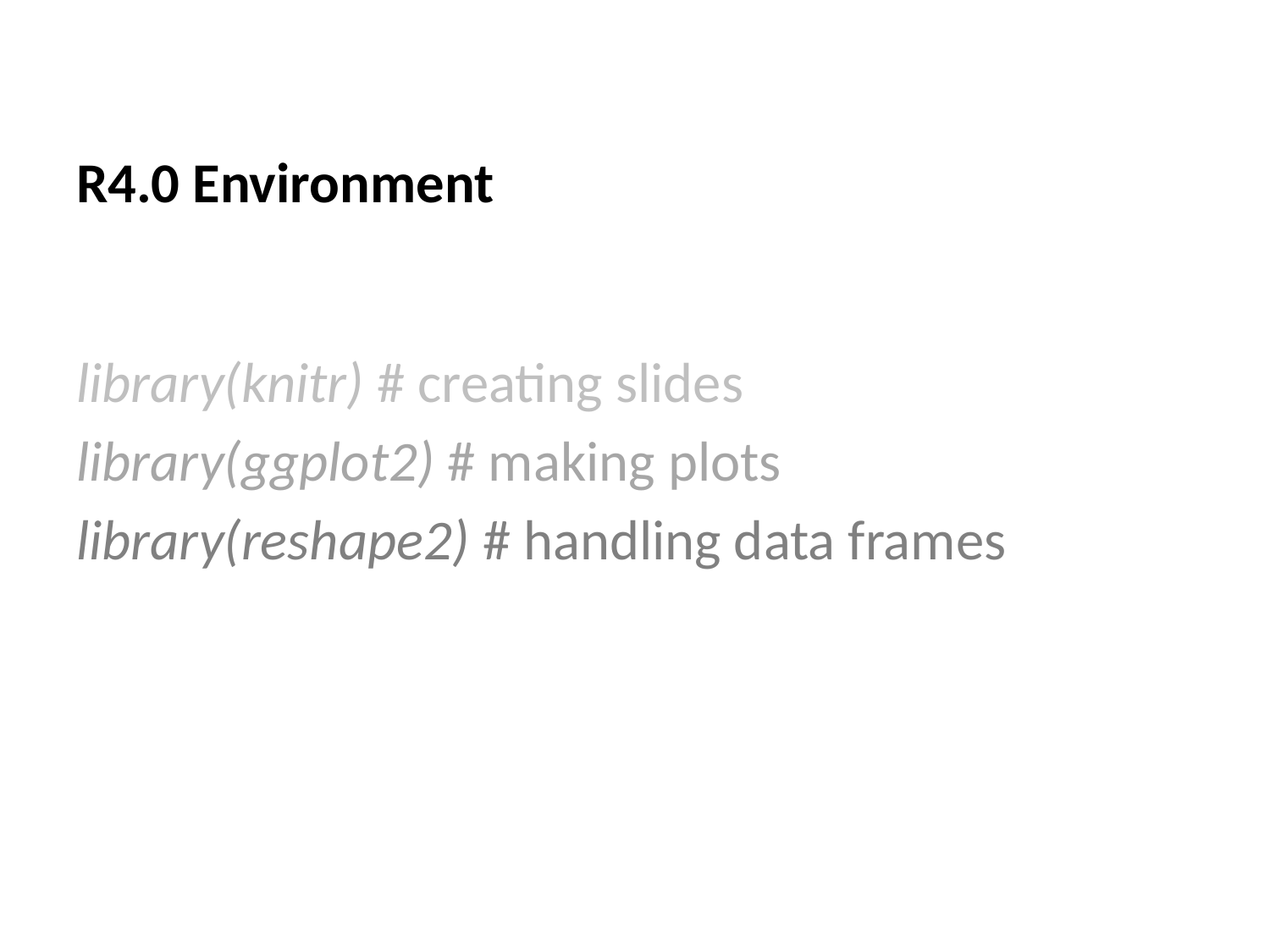

R4.0 Environment

library(knitr) # creating slides
library(ggplot2) # making plots
library(reshape2) # handling data frames